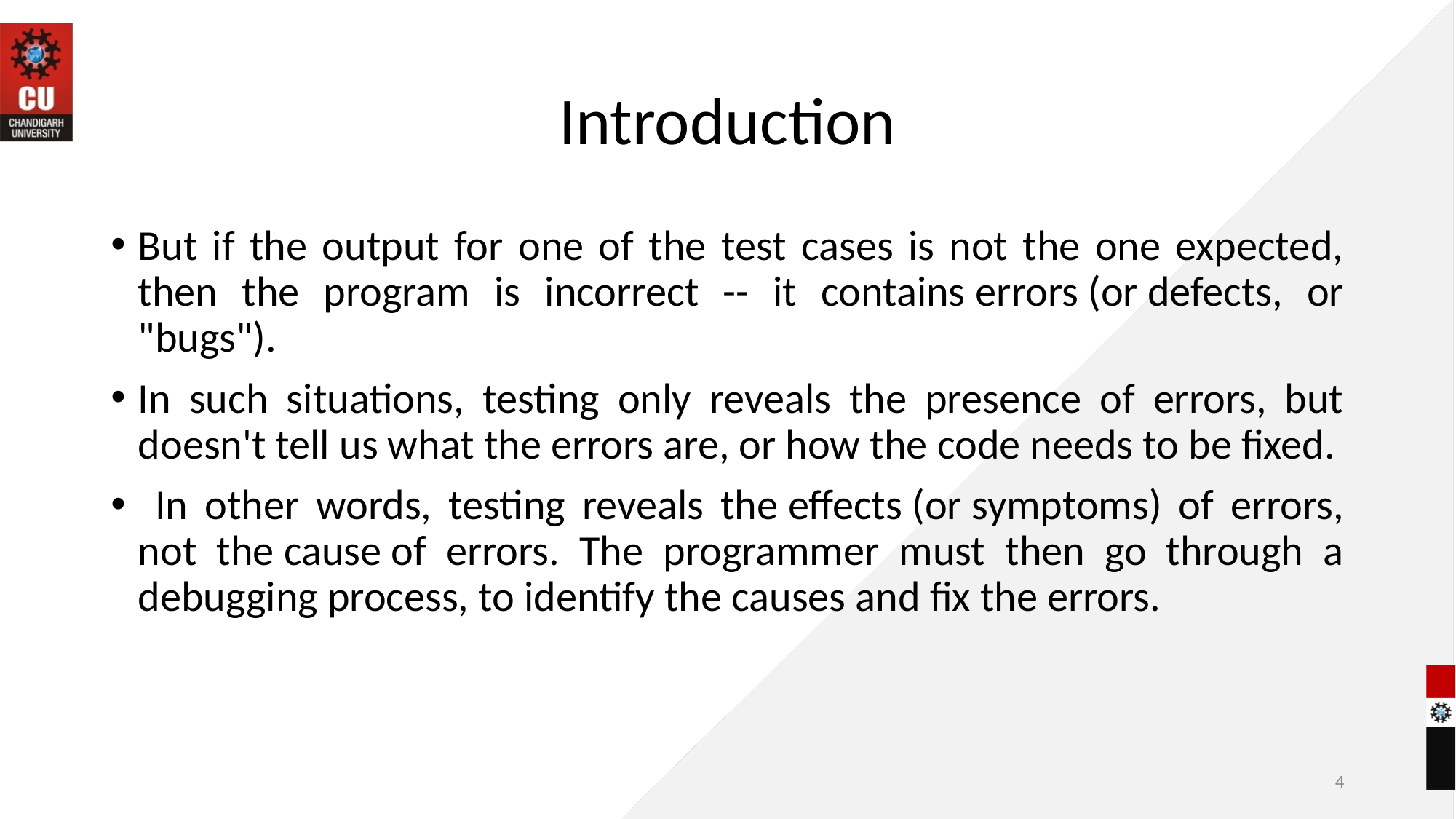

# Introduction
But if the output for one of the test cases is not the one expected, then the program is incorrect -- it contains errors (or defects, or "bugs").
In such situations, testing only reveals the presence of errors, but doesn't tell us what the errors are, or how the code needs to be fixed.
 In other words, testing reveals the effects (or symptoms) of errors, not the cause of errors. The programmer must then go through a debugging process, to identify the causes and fix the errors.

4